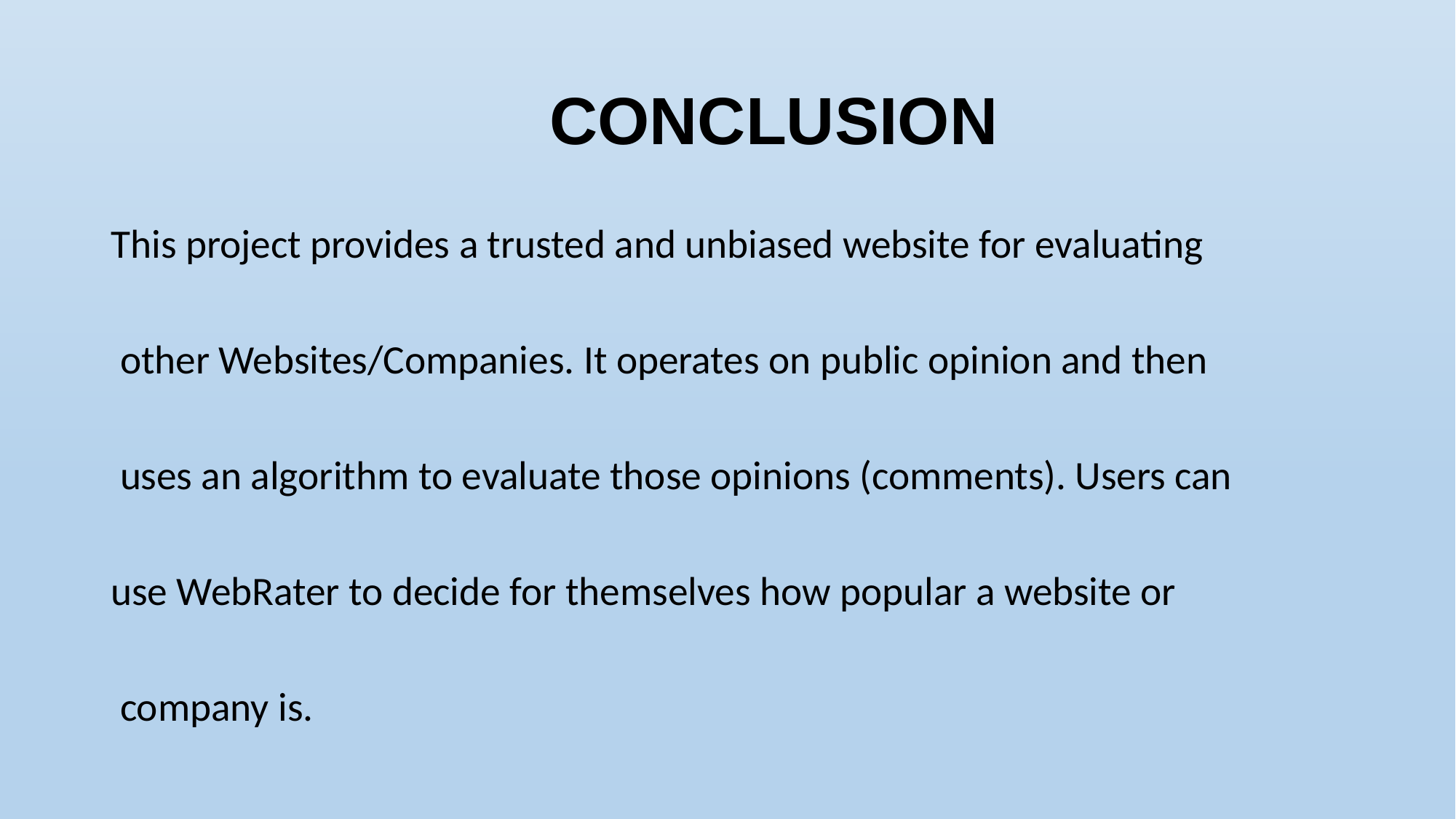

# CONCLUSION
This project provides a trusted and unbiased website for evaluating

 other Websites/Companies. It operates on public opinion and then

 uses an algorithm to evaluate those opinions (comments). Users can

use WebRater to decide for themselves how popular a website or

 company is.